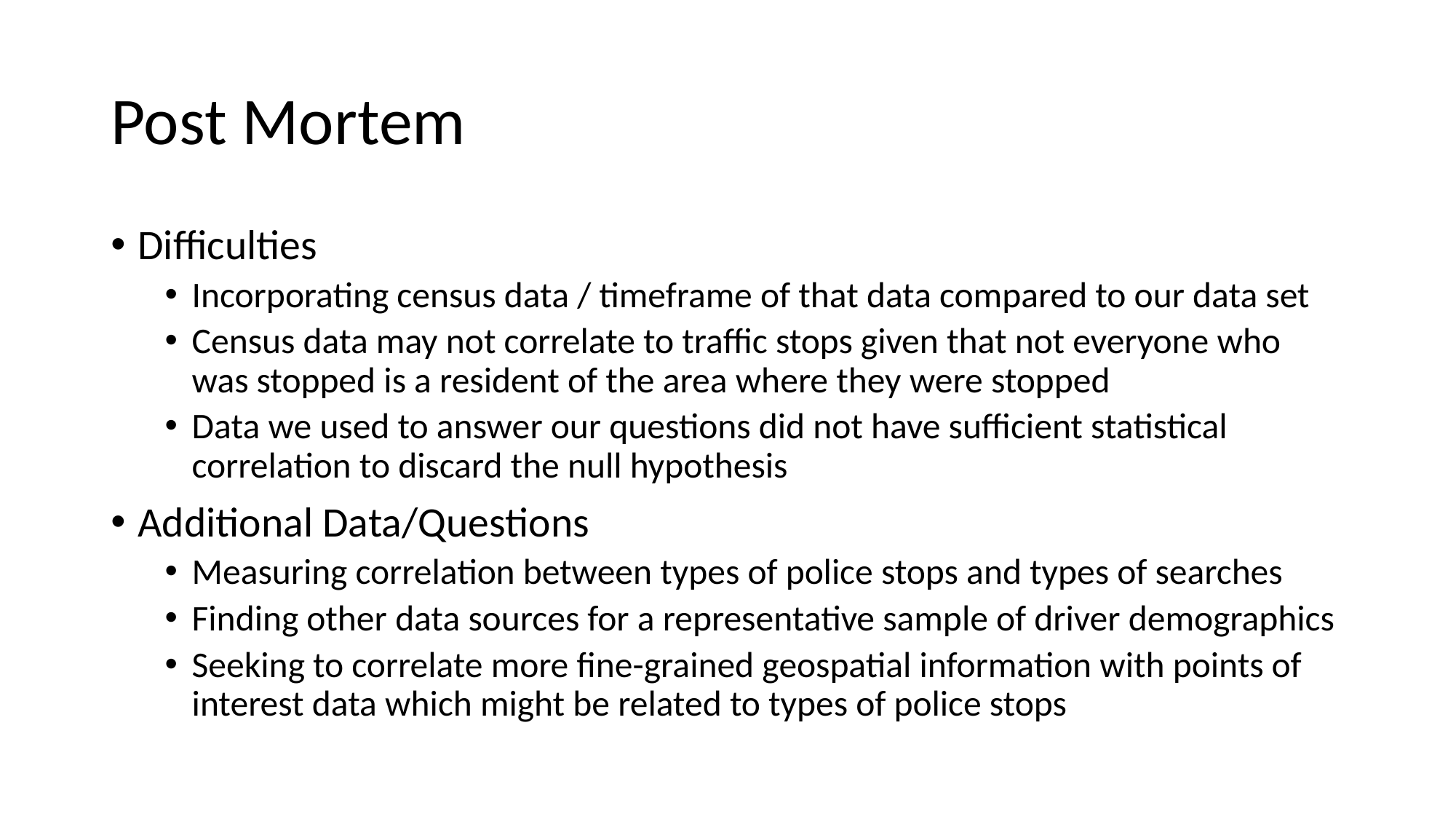

# Post Mortem
Difficulties
Incorporating census data / timeframe of that data compared to our data set
Census data may not correlate to traffic stops given that not everyone who was stopped is a resident of the area where they were stopped
Data we used to answer our questions did not have sufficient statistical correlation to discard the null hypothesis
Additional Data/Questions
Measuring correlation between types of police stops and types of searches
Finding other data sources for a representative sample of driver demographics
Seeking to correlate more fine-grained geospatial information with points of interest data which might be related to types of police stops